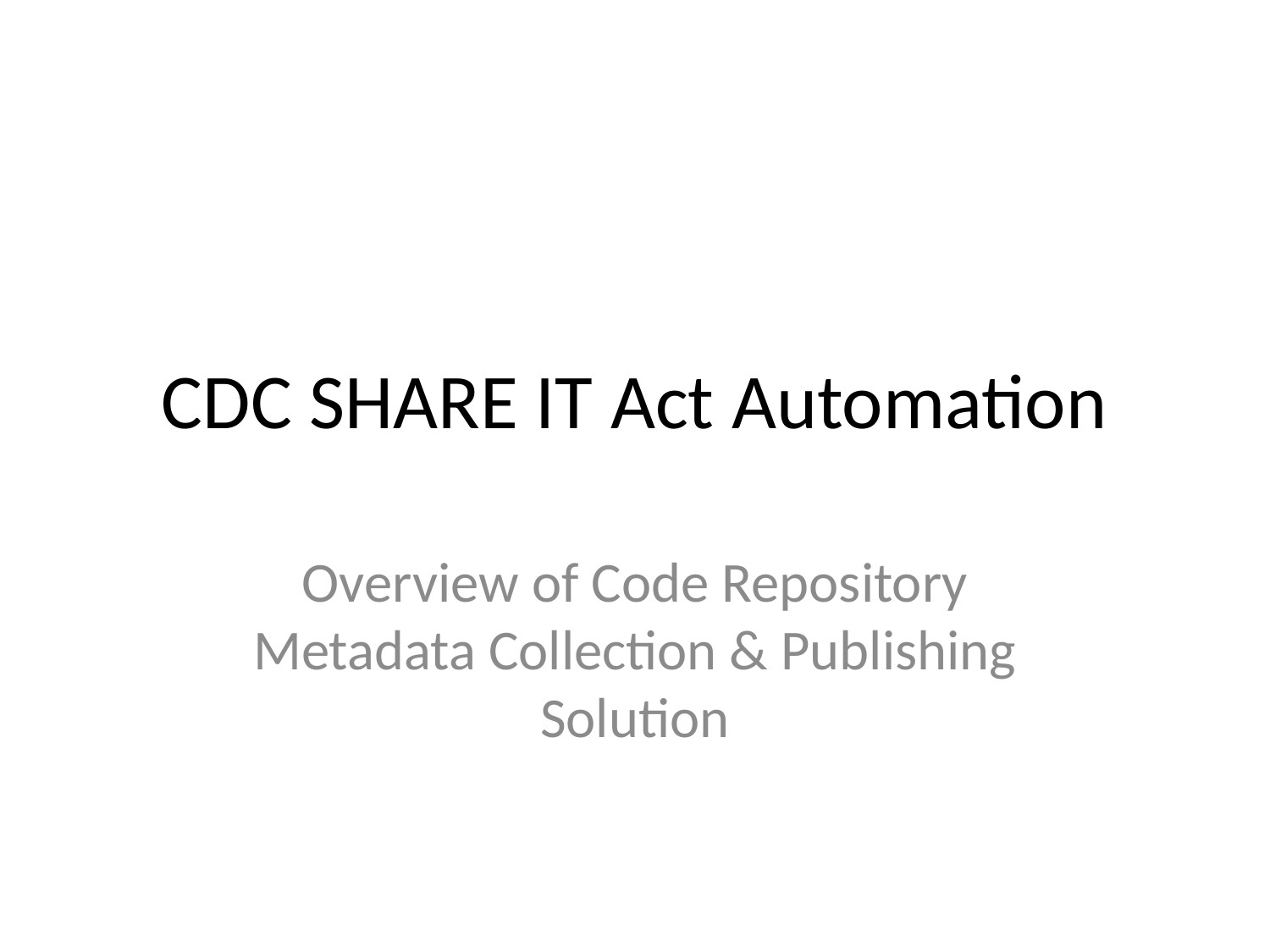

# CDC SHARE IT Act Automation
Overview of Code Repository Metadata Collection & Publishing Solution